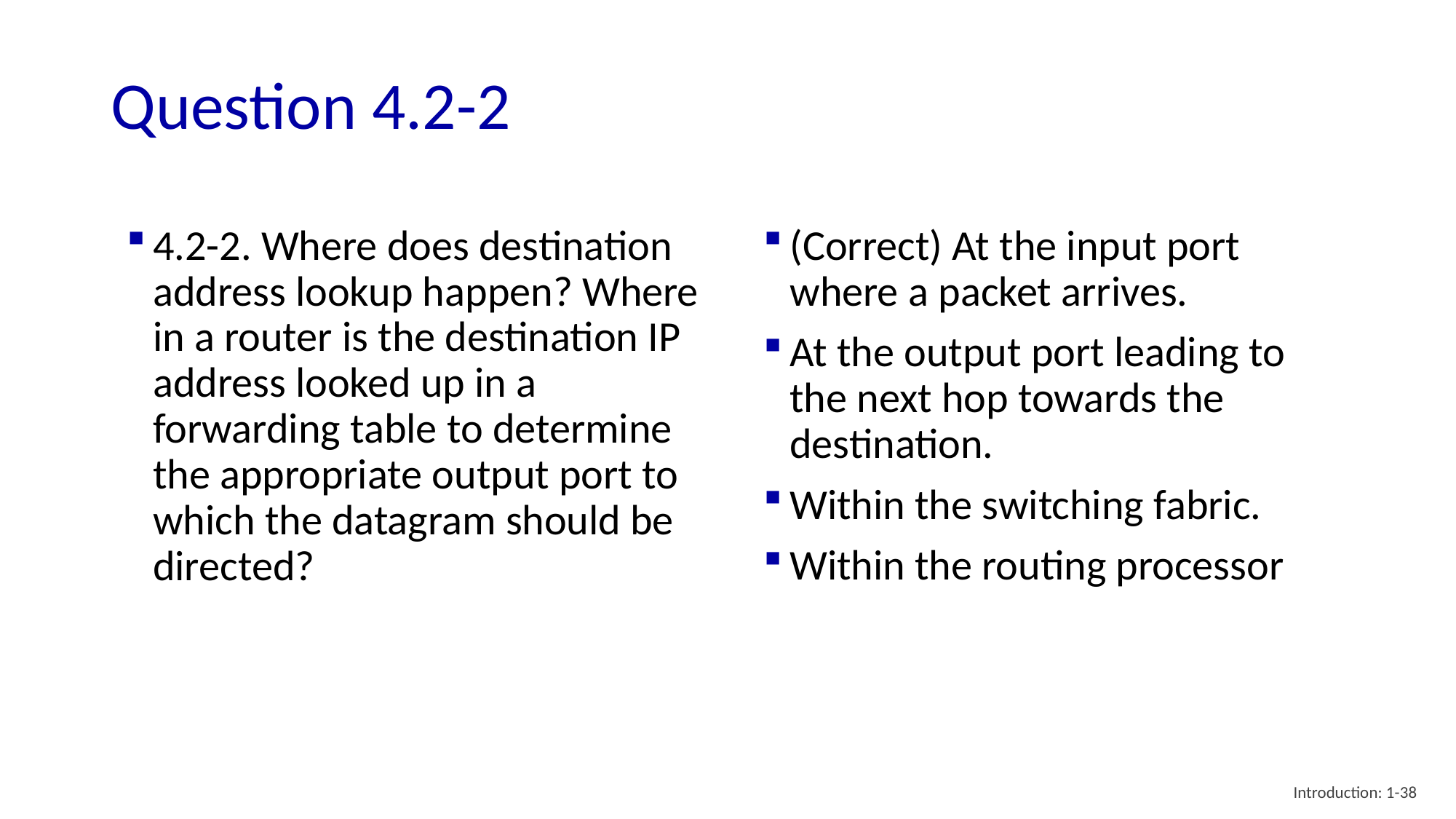

# Question 4.2-2
4.2-2. Where does destination address lookup happen? Where in a router is the destination IP address looked up in a forwarding table to determine the appropriate output port to which the datagram should be directed?
(Correct) At the input port where a packet arrives.
At the output port leading to the next hop towards the destination.
Within the switching fabric.
Within the routing processor
Introduction: 1-38